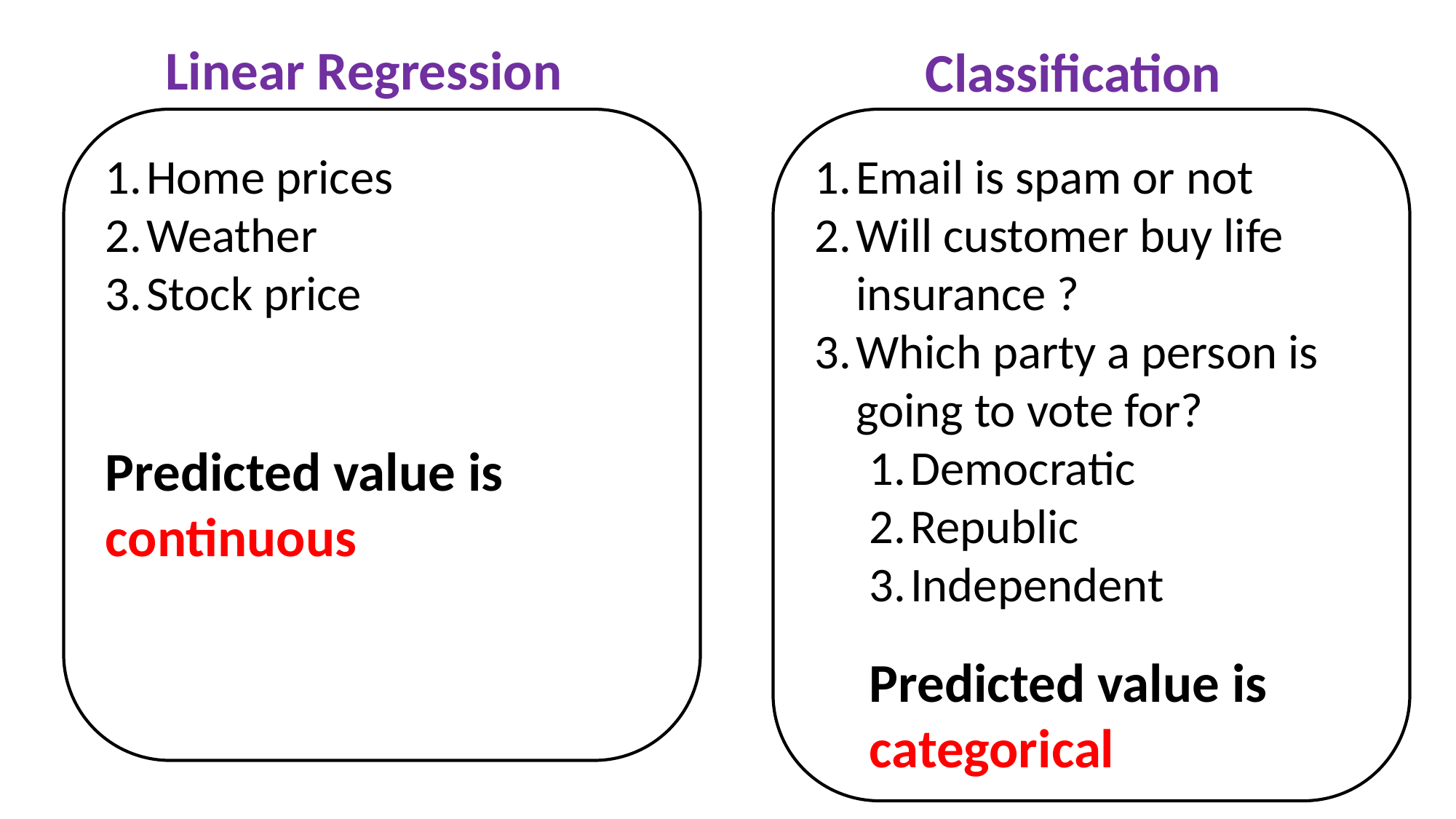

Linear Regression
Classification
Home prices
Weather
Stock price

Predicted value is continuous
Email is spam or not
Will customer buy life insurance ?
Which party a person is going to vote for?
Democratic
Republic
Independent

Predicted value is categorical